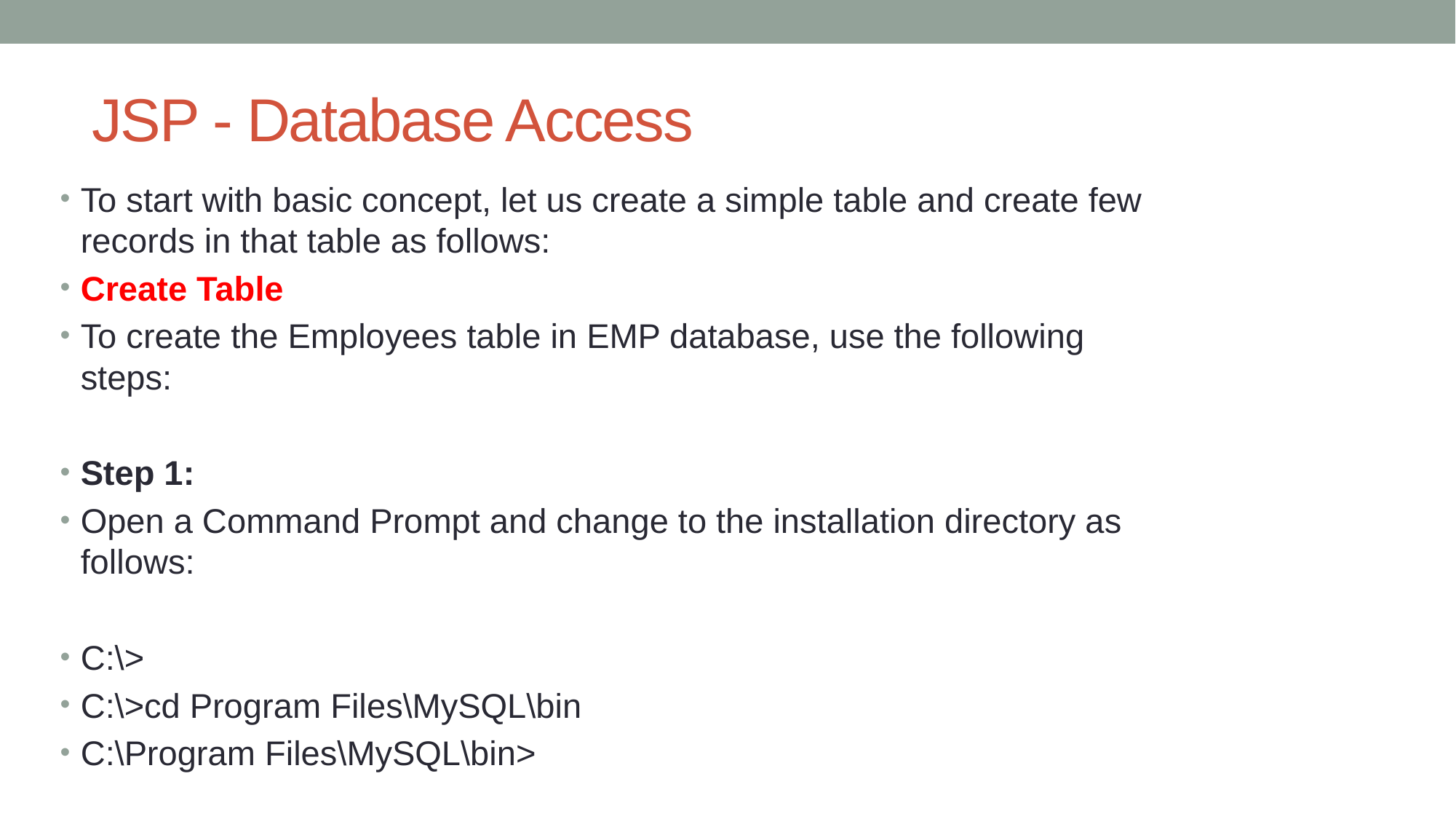

# JSP - Database Access
To start with basic concept, let us create a simple table and create few records in that table as follows:
Create Table
To create the Employees table in EMP database, use the following steps:

Step 1:
Open a Command Prompt and change to the installation directory as follows:

C:\>
C:\>cd Program Files\MySQL\bin
C:\Program Files\MySQL\bin>